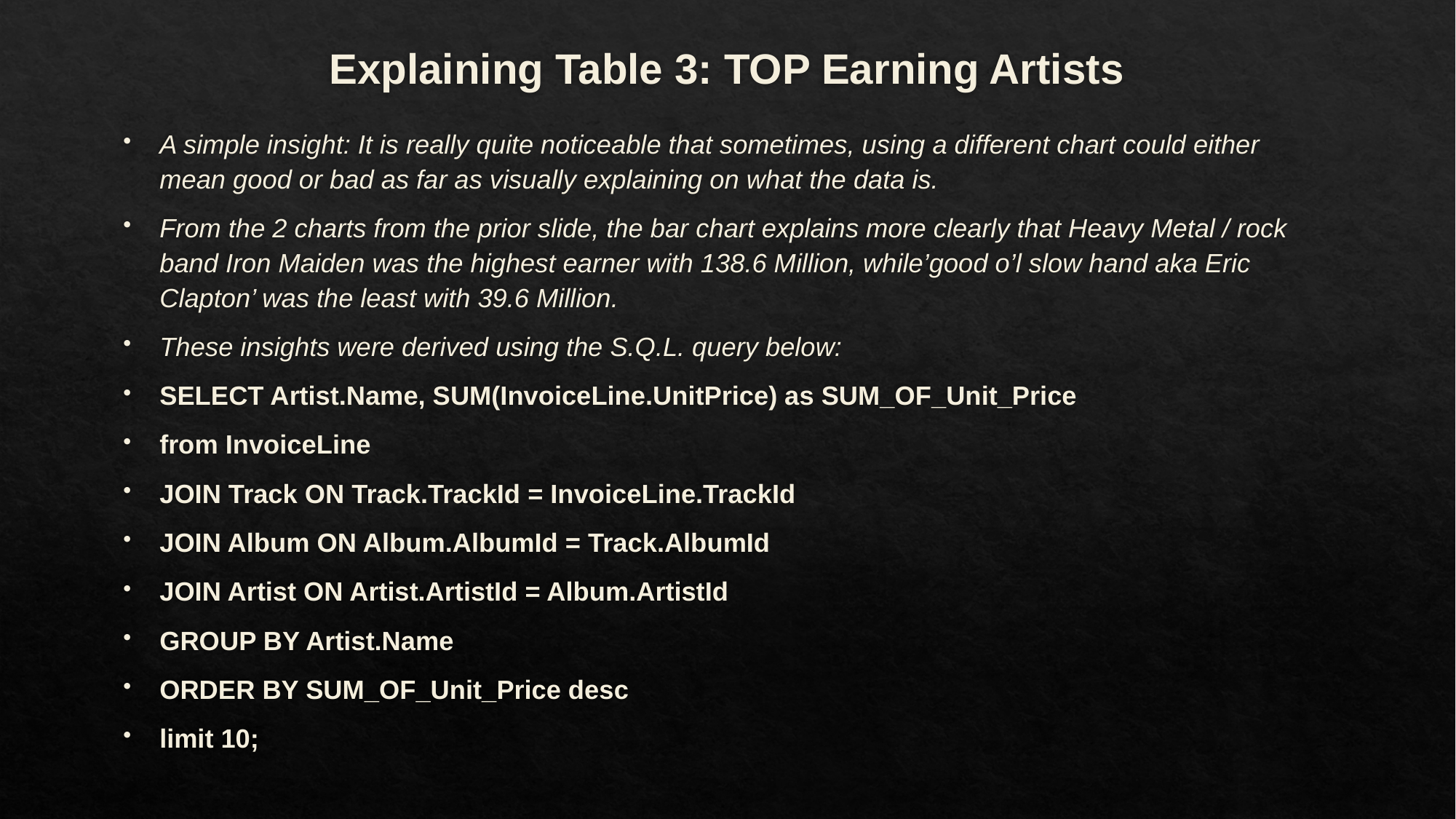

# Explaining Table 3: TOP Earning Artists
A simple insight: It is really quite noticeable that sometimes, using a different chart could either mean good or bad as far as visually explaining on what the data is.
From the 2 charts from the prior slide, the bar chart explains more clearly that Heavy Metal / rock band Iron Maiden was the highest earner with 138.6 Million, while’good o’l slow hand aka Eric Clapton’ was the least with 39.6 Million.
These insights were derived using the S.Q.L. query below:
SELECT Artist.Name, SUM(InvoiceLine.UnitPrice) as SUM_OF_Unit_Price
from InvoiceLine
JOIN Track ON Track.TrackId = InvoiceLine.TrackId
JOIN Album ON Album.AlbumId = Track.AlbumId
JOIN Artist ON Artist.ArtistId = Album.ArtistId
GROUP BY Artist.Name
ORDER BY SUM_OF_Unit_Price desc
limit 10;